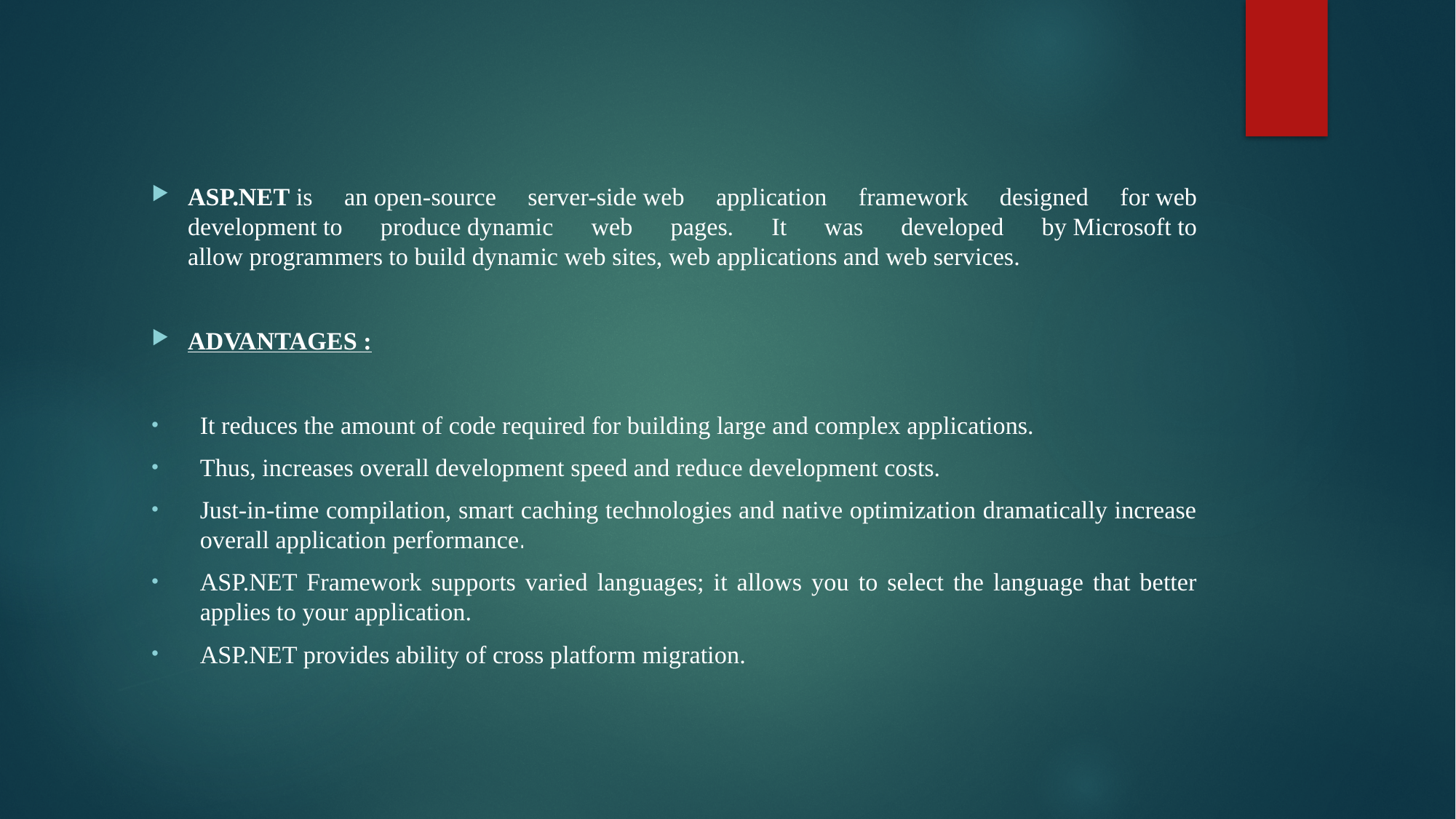

ASP.NET is an open-source server-side web application framework designed for web development to produce dynamic web pages. It was developed by Microsoft to allow programmers to build dynamic web sites, web applications and web services.

ADVANTAGES :

It reduces the amount of code required for building large and complex applications.
Thus, increases overall development speed and reduce development costs.
Just-in-time compilation, smart caching technologies and native optimization dramatically increase overall application performance.
ASP.NET Framework supports varied languages; it allows you to select the language that better applies to your application.
ASP.NET provides ability of cross platform migration.